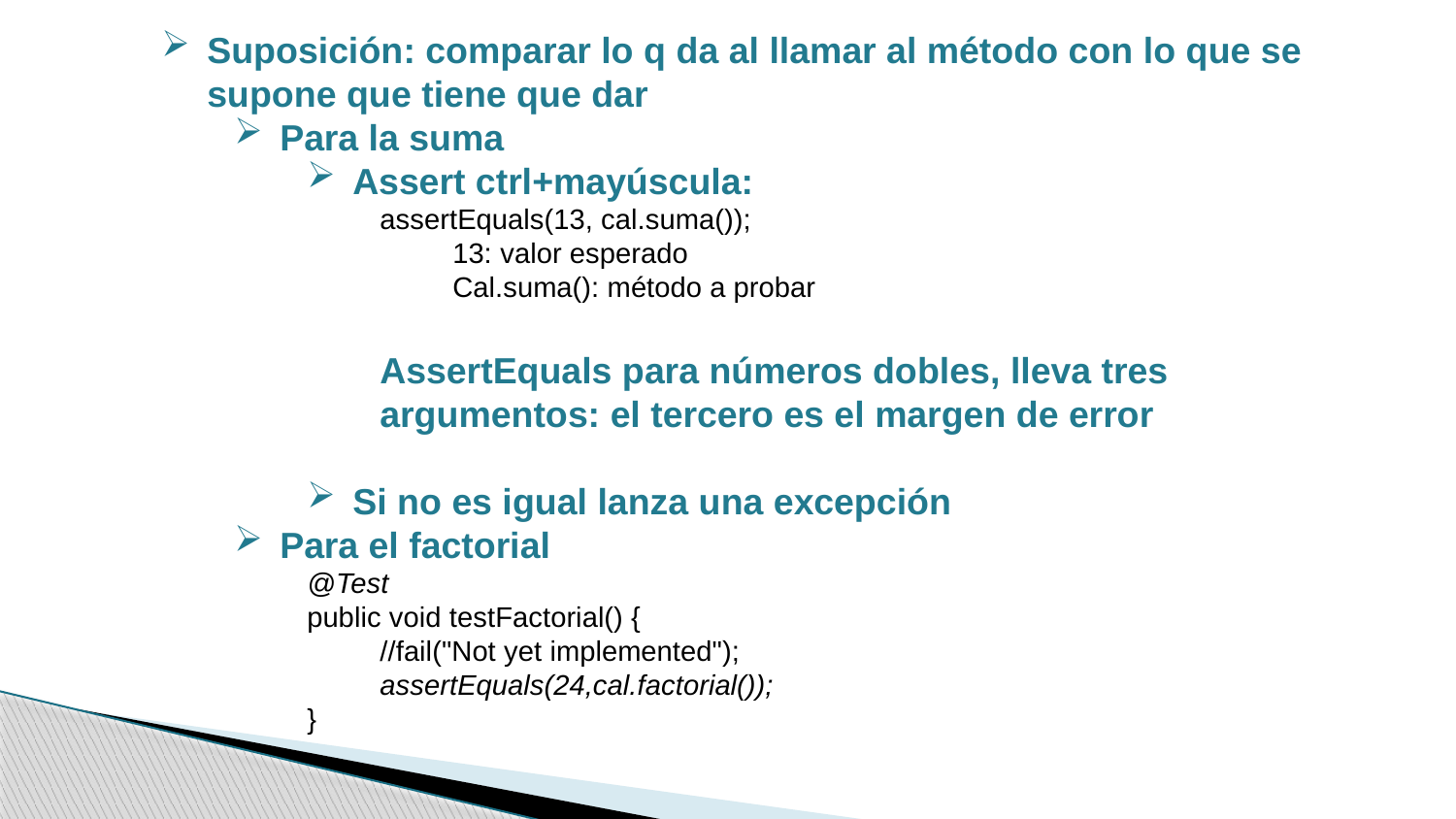

Suposición: comparar lo q da al llamar al método con lo que se supone que tiene que dar
Para la suma
Assert ctrl+mayúscula:
assertEquals(13, cal.suma());
13: valor esperado
Cal.suma(): método a probar

AssertEquals para números dobles, lleva tres argumentos: el tercero es el margen de error

Si no es igual lanza una excepción
Para el factorial
@Test
public void testFactorial() {
//fail("Not yet implemented");
assertEquals(24,cal.factorial());
}